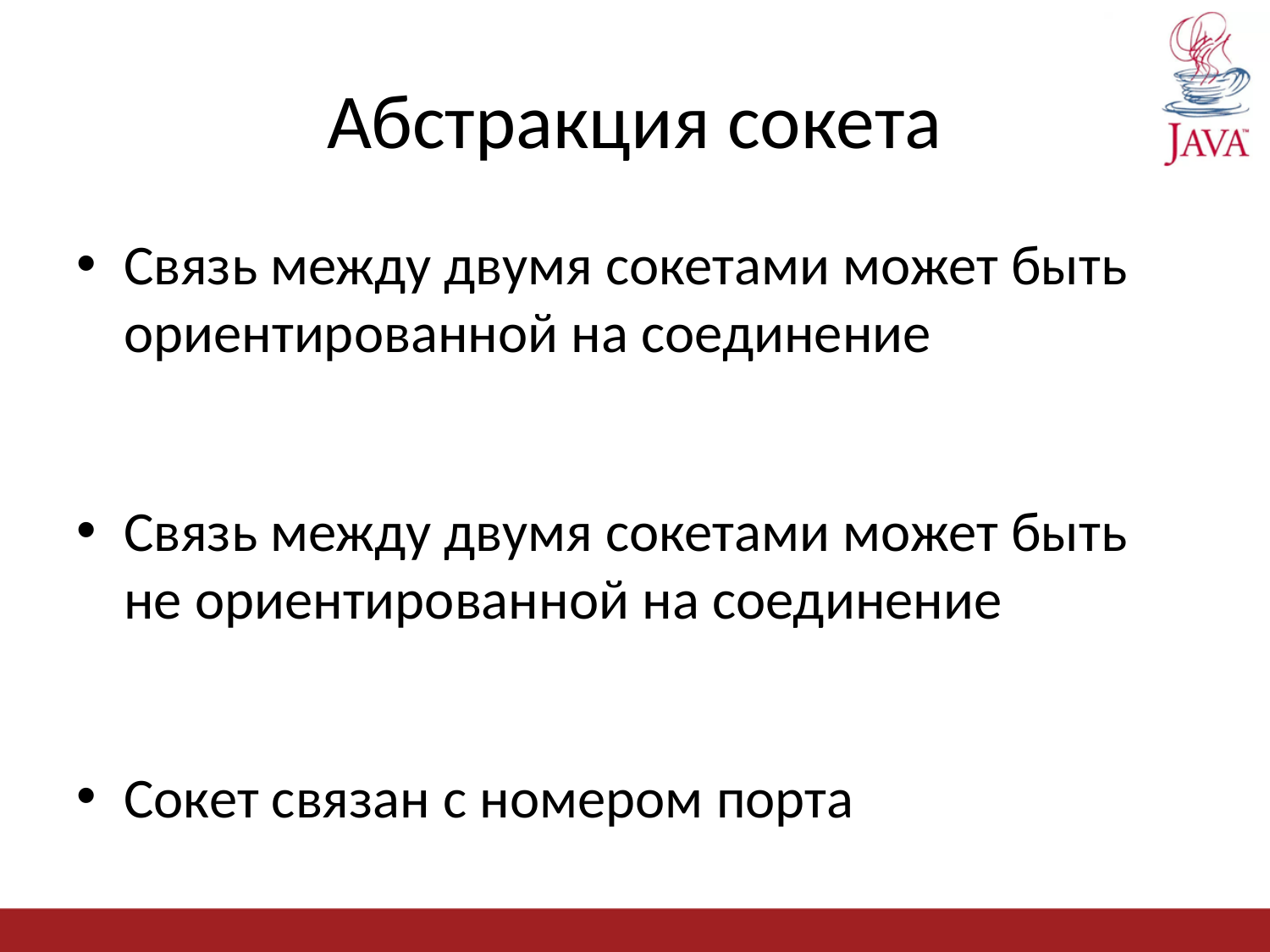

# Абстракция сокета
Связь между двумя сокетами может быть ориентированной на соединение

Связь между двумя сокетами может быть не ориентированной на соединение

Сокет связан с номером порта